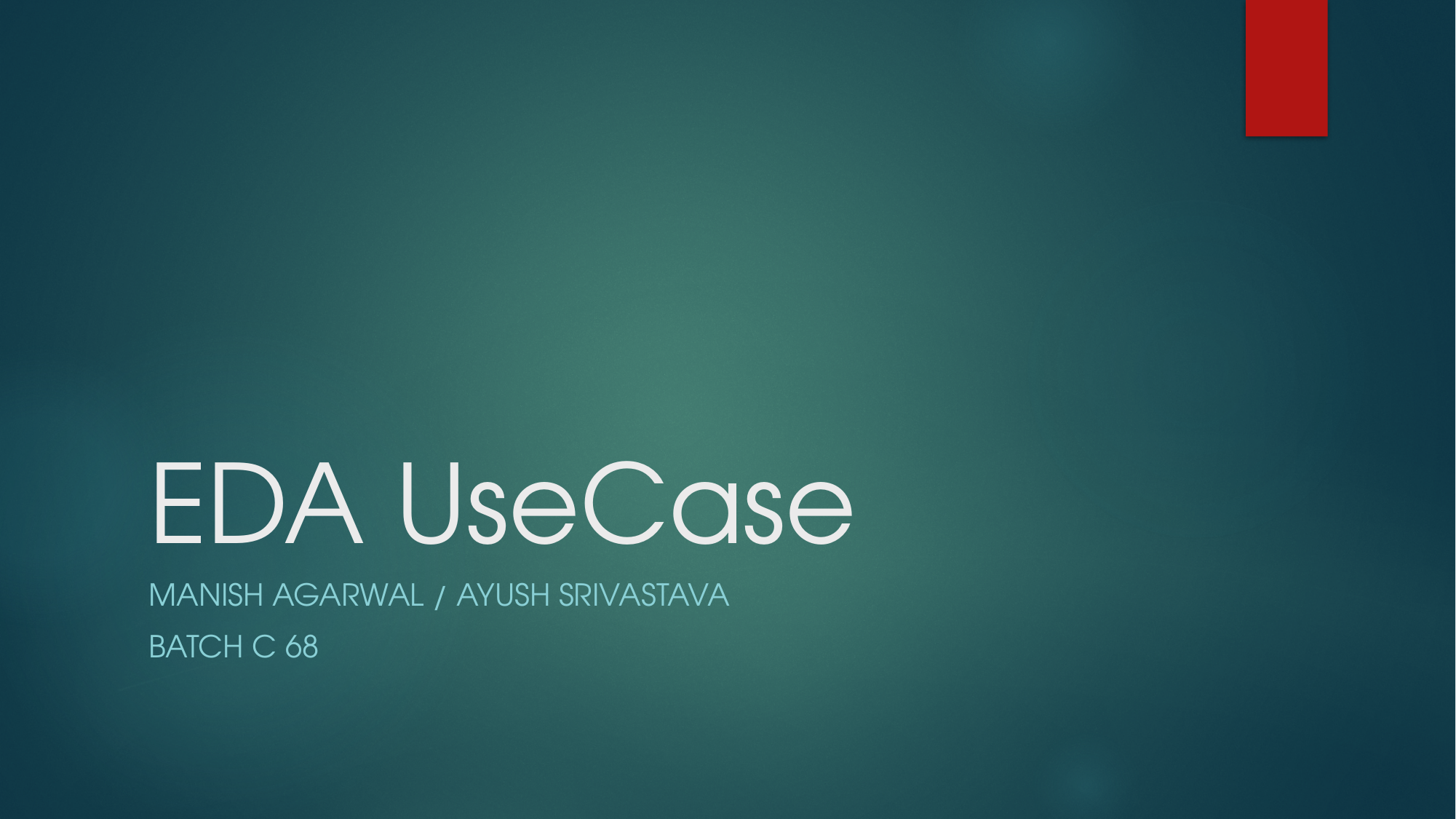

# EDA UseCase
Manish Agarwal / Ayush Srivastava
Batch C 68